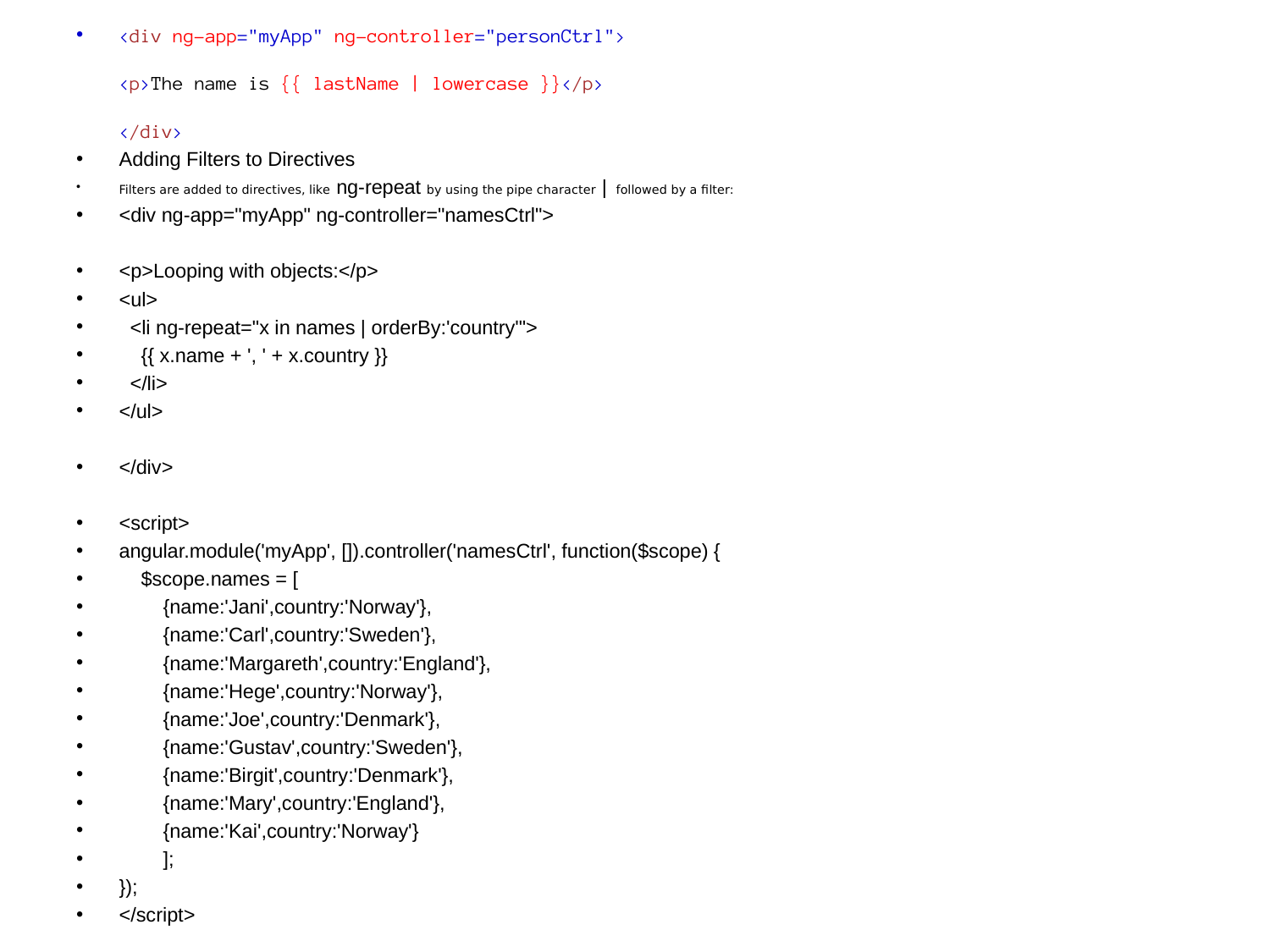

<div ng-app="myApp" ng-controller="personCtrl">
<p>The name is {{ lastName | lowercase }}</p>
</div>
Adding Filters to Directives
Filters are added to directives, like ng-repeat by using the pipe character |  followed by a filter:
<div ng-app="myApp" ng-controller="namesCtrl">

<p>Looping with objects:</p>
<ul>
  <li ng-repeat="x in names | orderBy:'country'">
    {{ x.name + ', ' + x.country }}
  </li>
</ul>

</div>

<script>
angular.module('myApp', []).controller('namesCtrl', function($scope) {
    $scope.names = [
        {name:'Jani',country:'Norway'},
        {name:'Carl',country:'Sweden'},
        {name:'Margareth',country:'England'},
        {name:'Hege',country:'Norway'},
        {name:'Joe',country:'Denmark'},
        {name:'Gustav',country:'Sweden'},
        {name:'Birgit',country:'Denmark'},
        {name:'Mary',country:'England'},
        {name:'Kai',country:'Norway'}
        ];
});
</script>